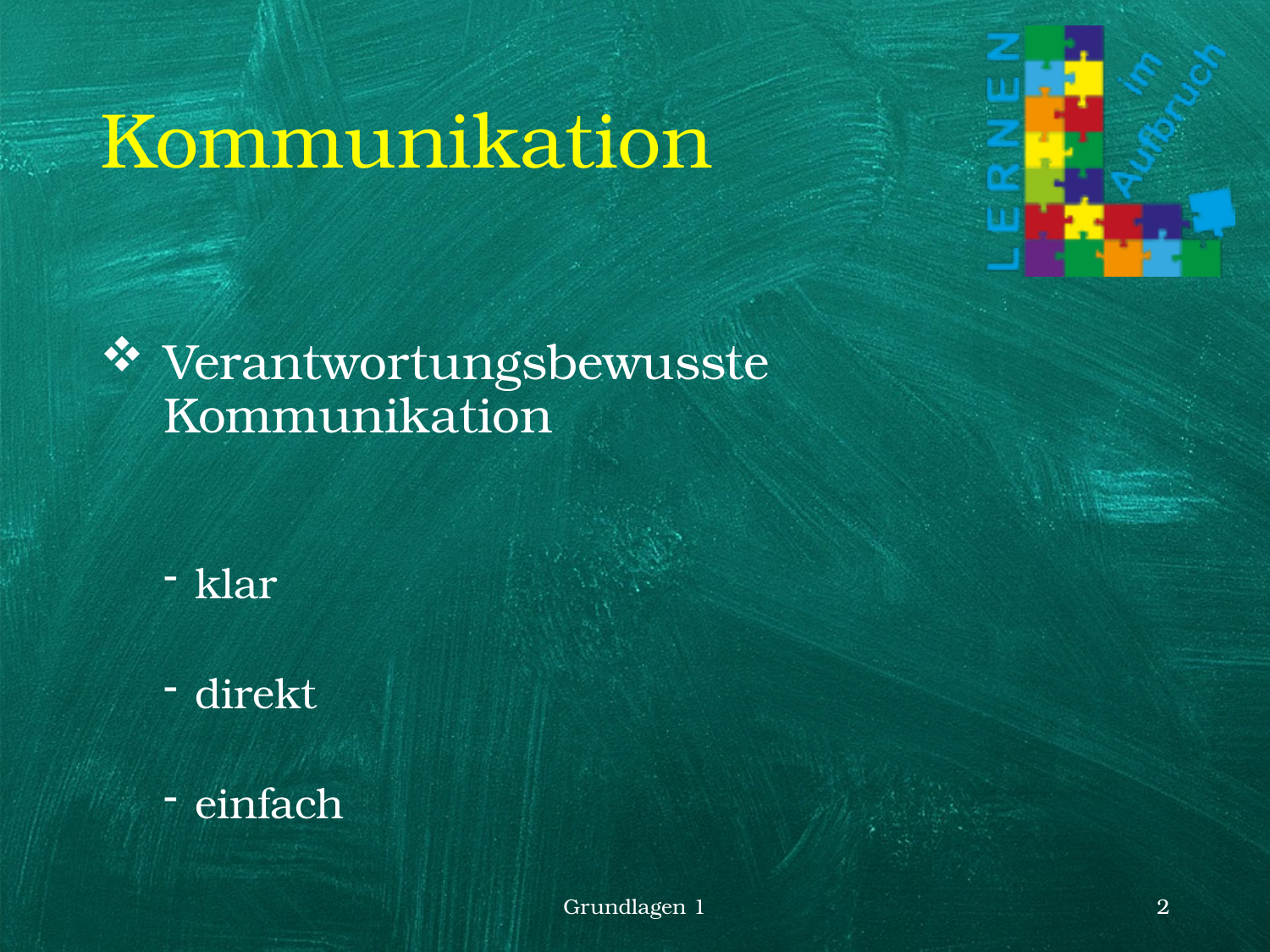

# Kommunikation

Verantwortungsbewusste Kommunikation
klar
direkt
einfach

Grundlagen 1
2